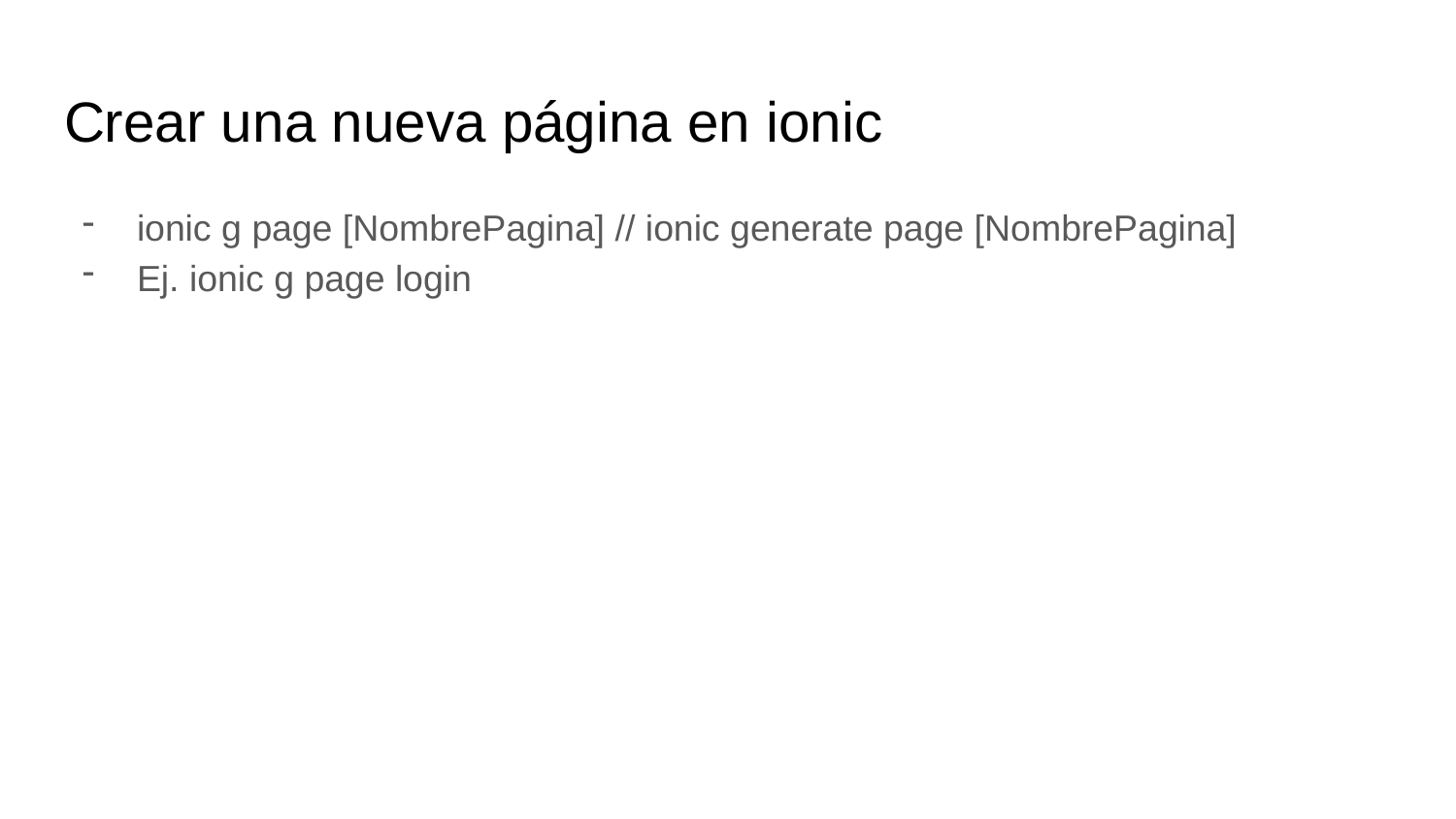

# Crear una nueva página en ionic
ionic g page [NombrePagina] // ionic generate page [NombrePagina]
Ej. ionic g page login